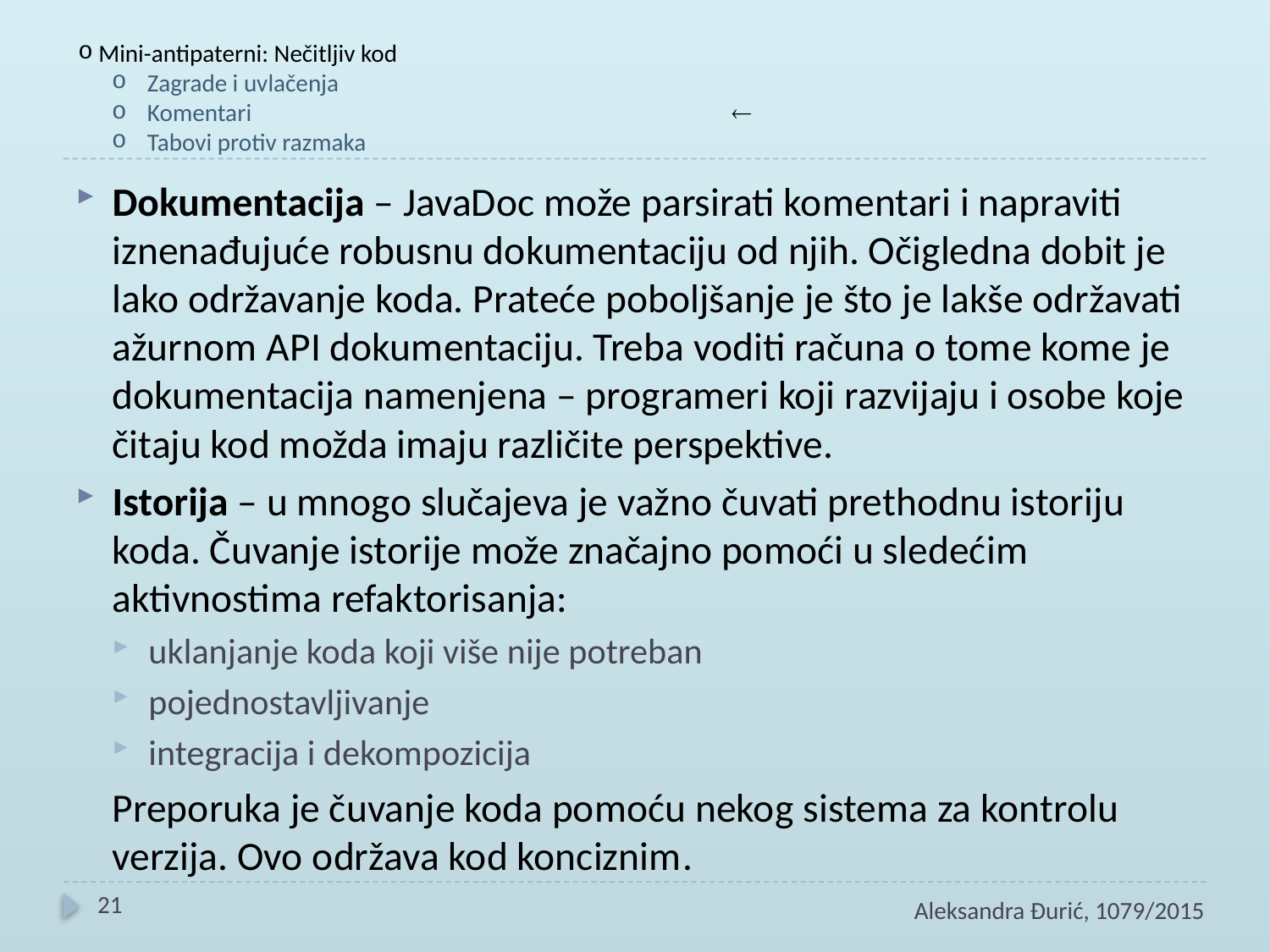

Mini-antipaterni: Nečitljiv kod
 Zagrade i uvlačenja
 Komentari
 Tabovi protiv razmaka

←

Dokumentacija – JavaDoc može parsirati komentari i napraviti iznenađujuće robusnu dokumentaciju od njih. Očigledna dobit je lako održavanje koda. Prateće poboljšanje je što je lakše održavati ažurnom API dokumentaciju. Treba voditi računa o tome kome je dokumentacija namenjena – programeri koji razvijaju i osobe koje čitaju kod možda imaju različite perspektive.
Istorija – u mnogo slučajeva je važno čuvati prethodnu istoriju koda. Čuvanje istorije može značajno pomoći u sledećim aktivnostima refaktorisanja:
uklanjanje koda koji više nije potreban
pojednostavljivanje
integracija i dekompozicija
	Preporuka je čuvanje koda pomoću nekog sistema za kontrolu verzija. Ovo održava kod konciznim.
21
Aleksandra Đurić, 1079/2015